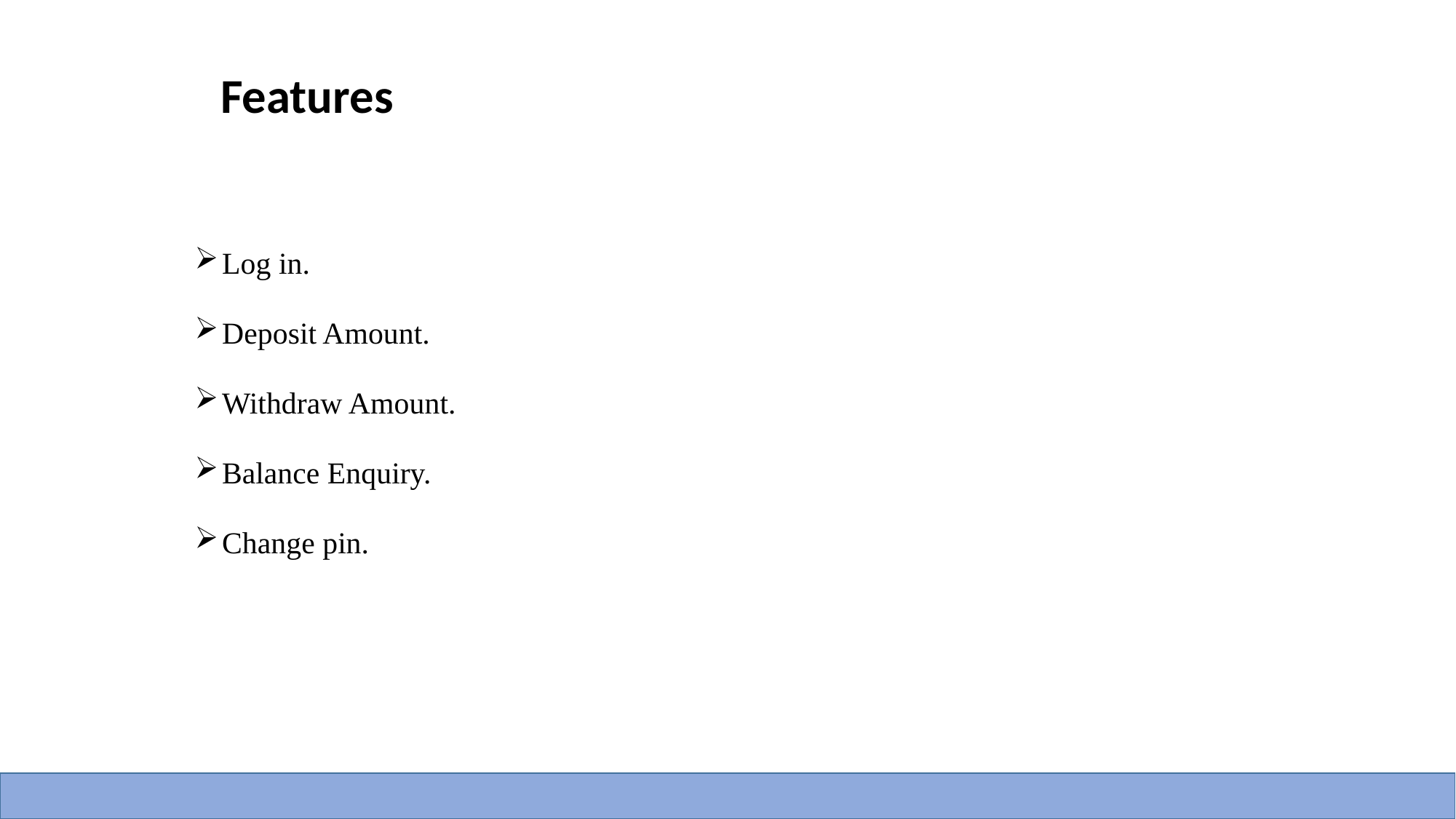

# Features
Log in.
Deposit Amount.
Withdraw Amount.
Balance Enquiry.
Change pin.